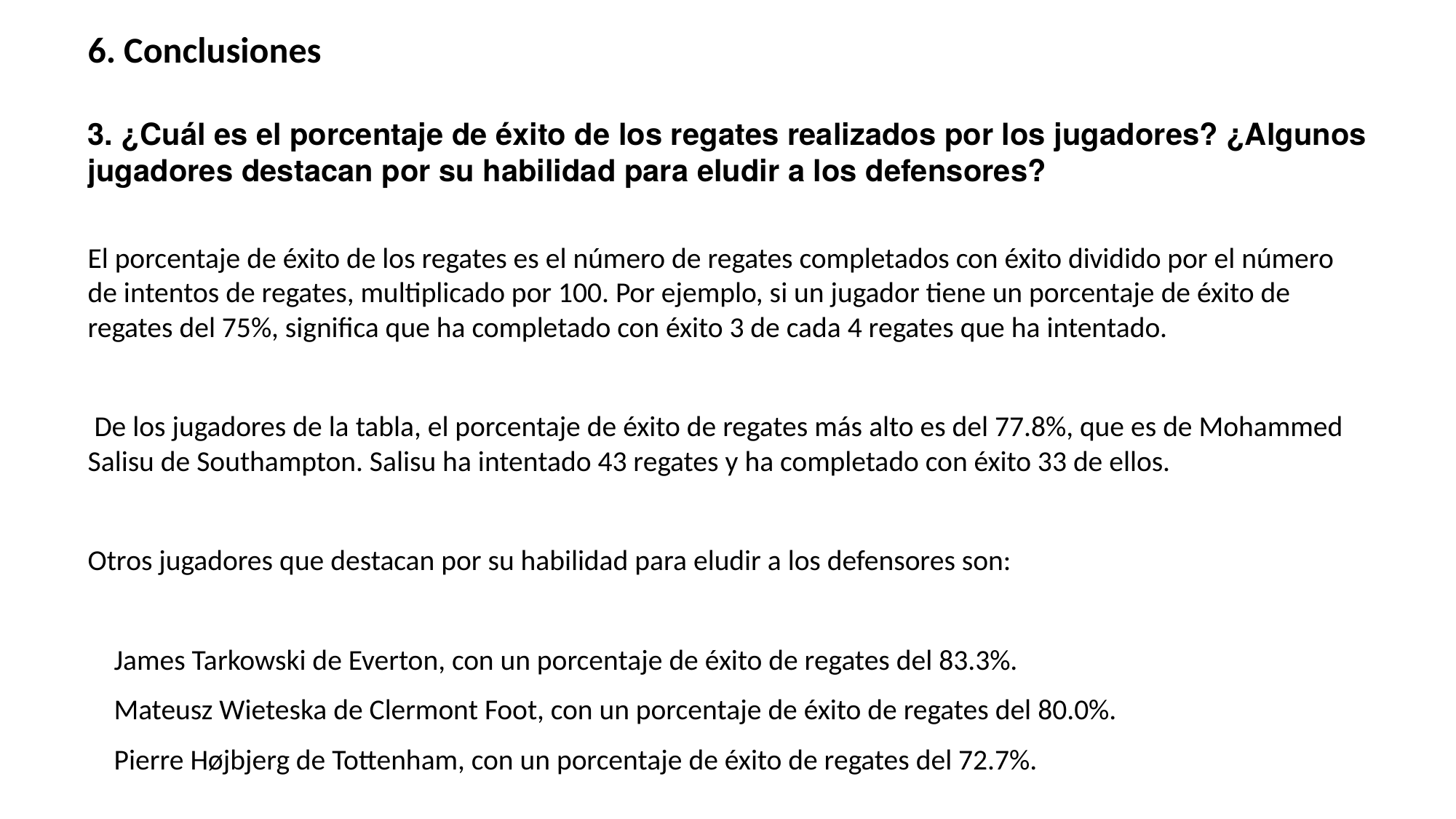

6. Conclusiones

3. ¿Cuál es el porcentaje de éxito de los regates realizados por los jugadores? ¿Algunos jugadores destacan por su habilidad para eludir a los defensores?

El porcentaje de éxito de los regates es el número de regates completados con éxito dividido por el número de intentos de regates, multiplicado por 100. Por ejemplo, si un jugador tiene un porcentaje de éxito de regates del 75%, significa que ha completado con éxito 3 de cada 4 regates que ha intentado.

 De los jugadores de la tabla, el porcentaje de éxito de regates más alto es del 77.8%, que es de Mohammed Salisu de Southampton. Salisu ha intentado 43 regates y ha completado con éxito 33 de ellos.

Otros jugadores que destacan por su habilidad para eludir a los defensores son:

    James Tarkowski de Everton, con un porcentaje de éxito de regates del 83.3%.
    Mateusz Wieteska de Clermont Foot, con un porcentaje de éxito de regates del 80.0%.
    Pierre Højbjerg de Tottenham, con un porcentaje de éxito de regates del 72.7%.